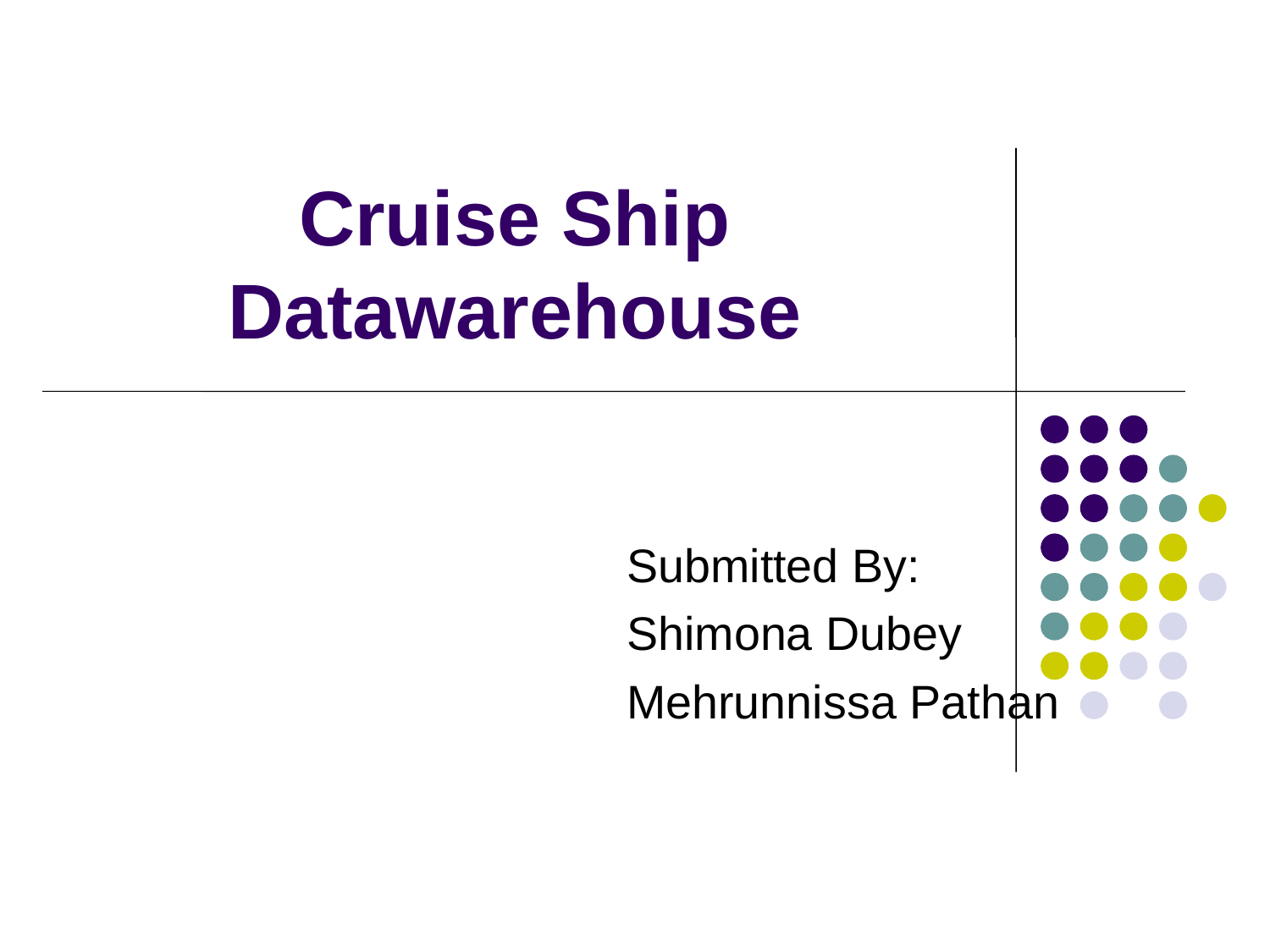

# Cruise Ship Datawarehouse
Submitted By:
Shimona Dubey
Mehrunnissa Pathan